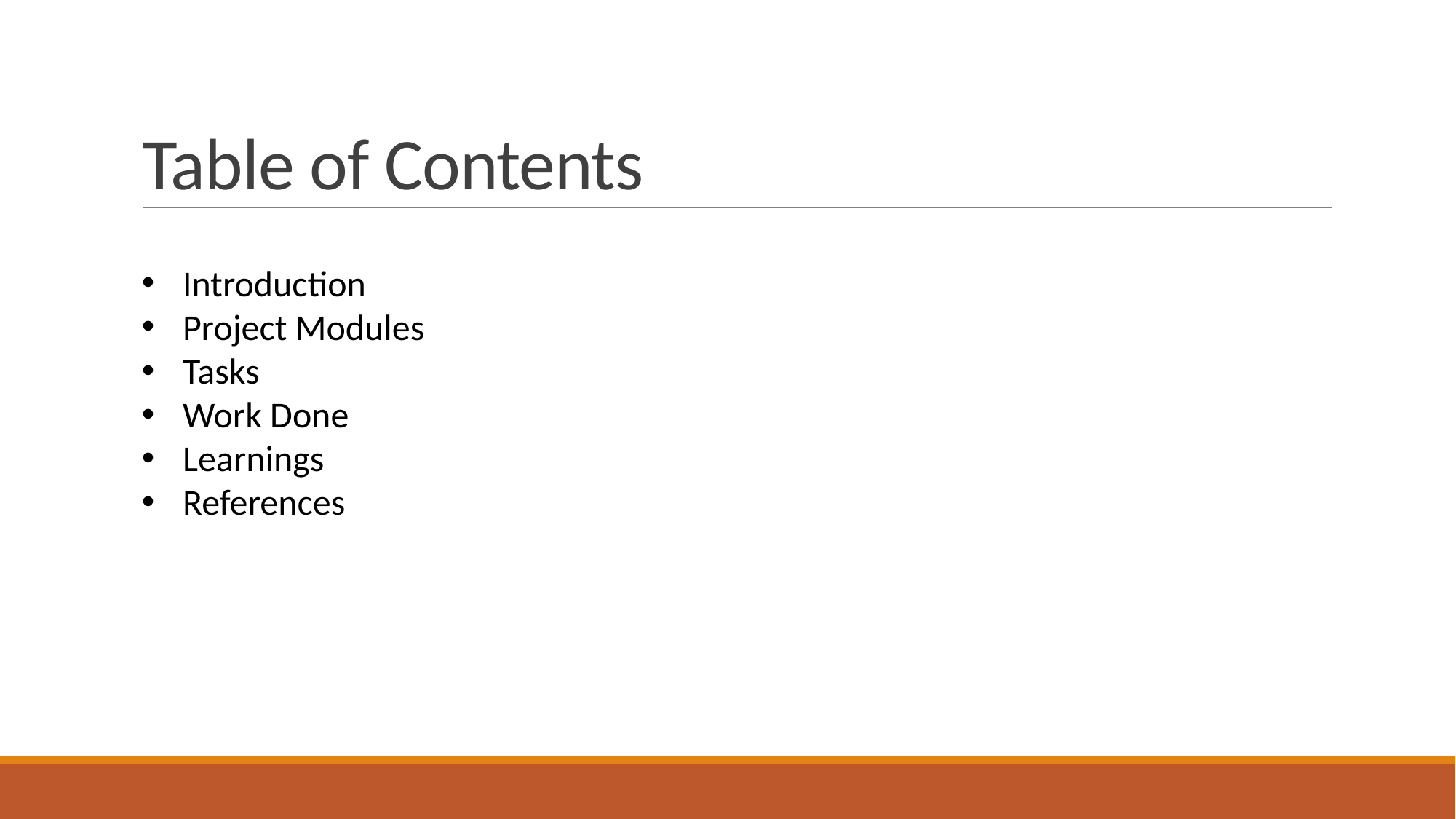

# Table of Contents
Introduction
Project Modules
Tasks
Work Done
Learnings
References